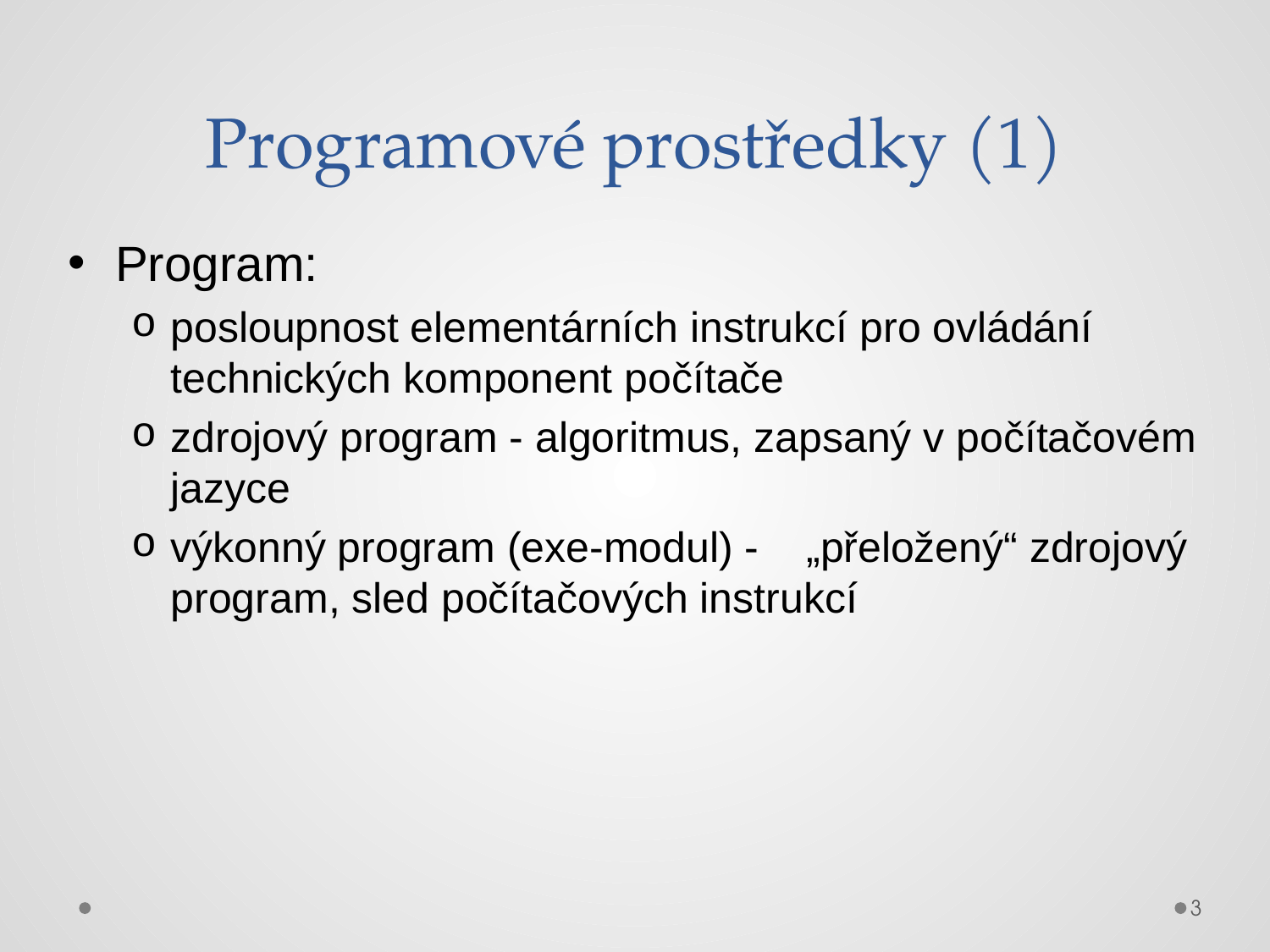

# Programové prostředky (1)
Program:
posloupnost elementárních instrukcí pro ovládání technických komponent počítače
zdrojový program - algoritmus, zapsaný v počítačovém jazyce
výkonný program (exe-modul) -    „přeložený“ zdrojový program, sled počítačových instrukcí
3